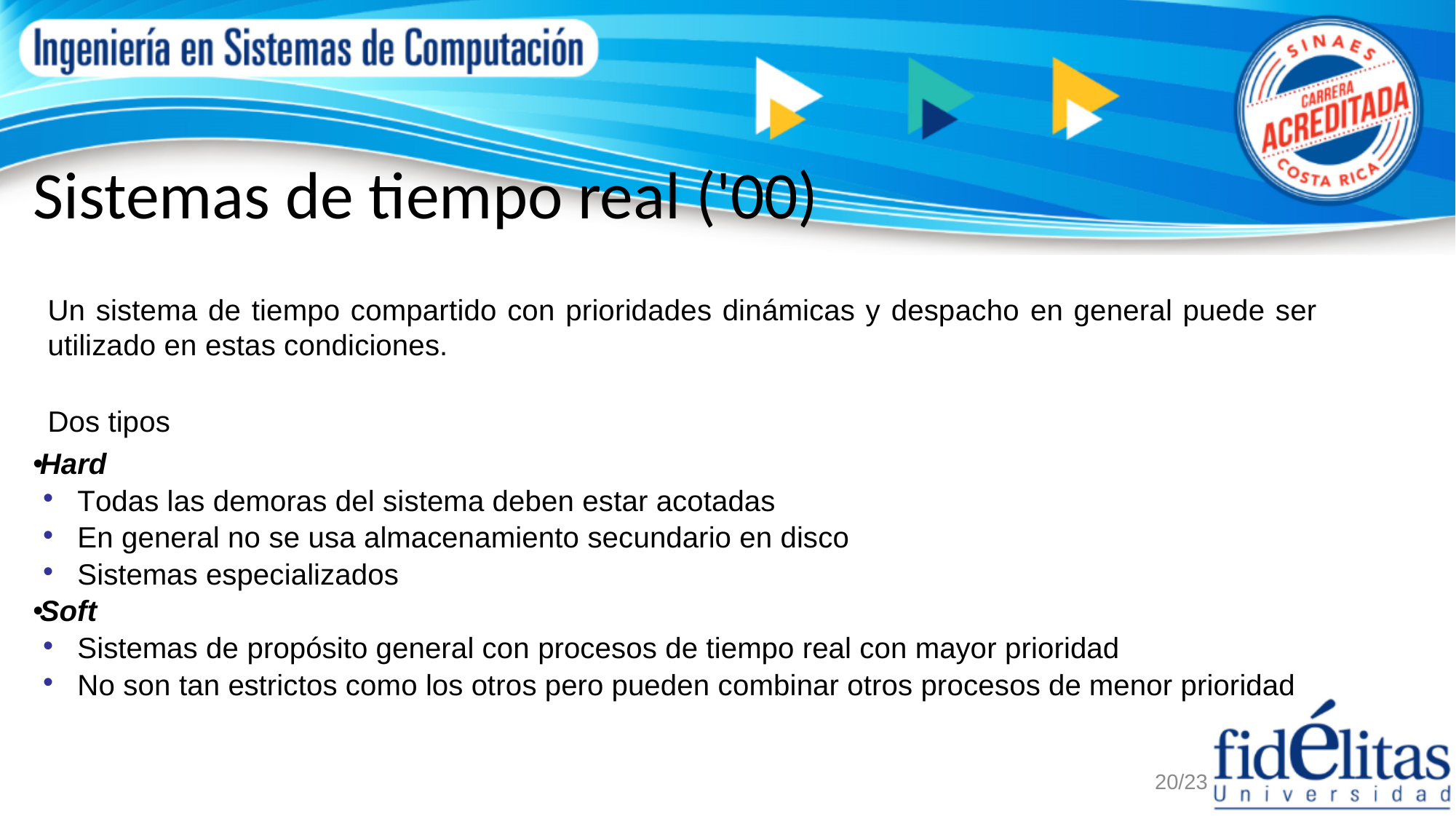

# Sistemas de tiempo real ('00)
Un sistema de tiempo compartido con prioridades dinámicas y despacho en general puede ser utilizado en estas condiciones.

Dos tipos
Hard
Todas las demoras del sistema deben estar acotadas
En general no se usa almacenamiento secundario en disco
Sistemas especializados
Soft
Sistemas de propósito general con procesos de tiempo real con mayor prioridad
No son tan estrictos como los otros pero pueden combinar otros procesos de menor prioridad

20/23